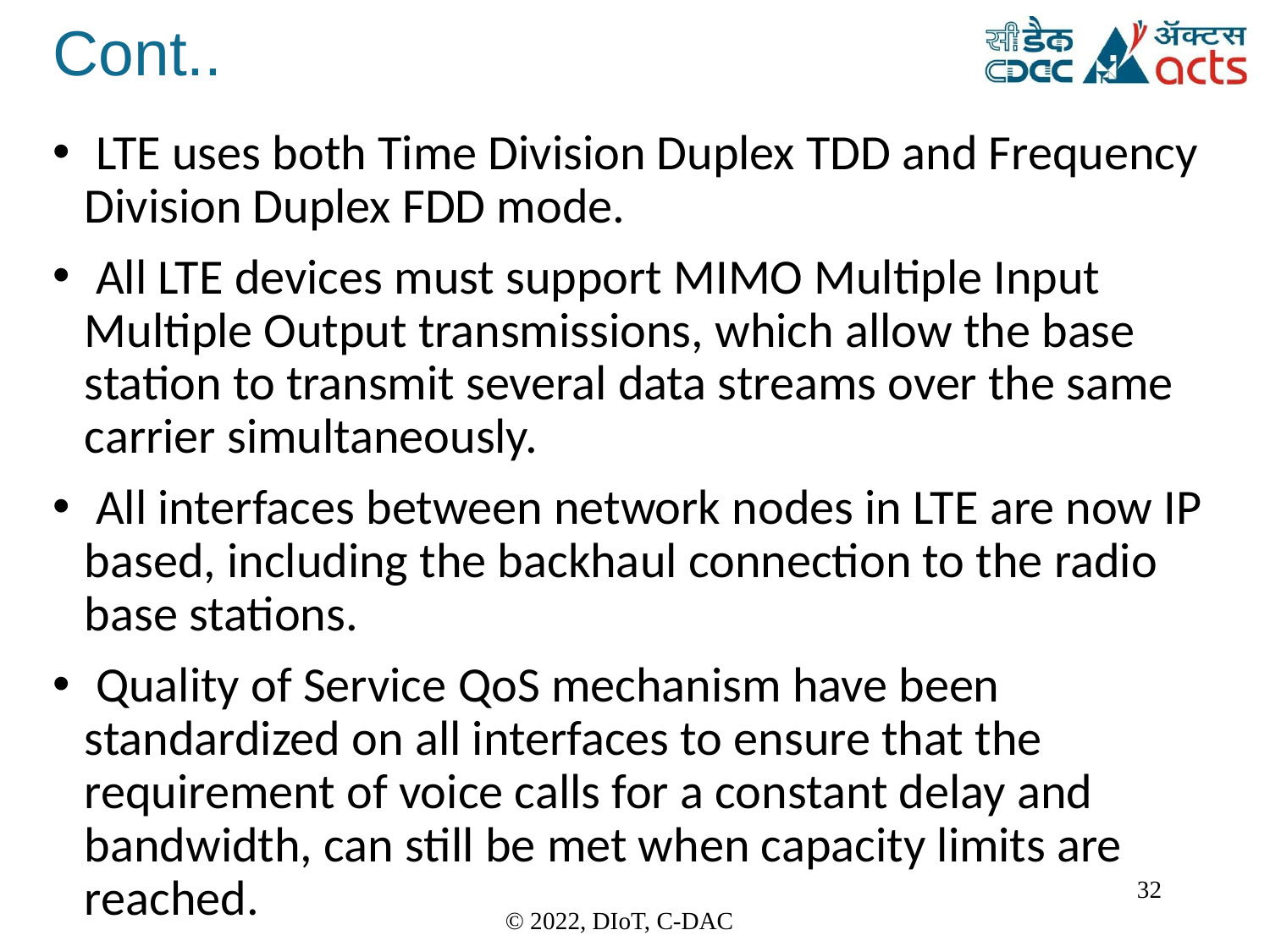

# Cont..
 LTE uses both Time Division Duplex TDD and Frequency Division Duplex FDD mode.
 All LTE devices must support MIMO Multiple Input Multiple Output transmissions, which allow the base station to transmit several data streams over the same carrier simultaneously.
 All interfaces between network nodes in LTE are now IP based, including the backhaul connection to the radio base stations.
 Quality of Service QoS mechanism have been standardized on all interfaces to ensure that the requirement of voice calls for a constant delay and bandwidth, can still be met when capacity limits are reached.

32
© 2022, DIoT, C-DAC